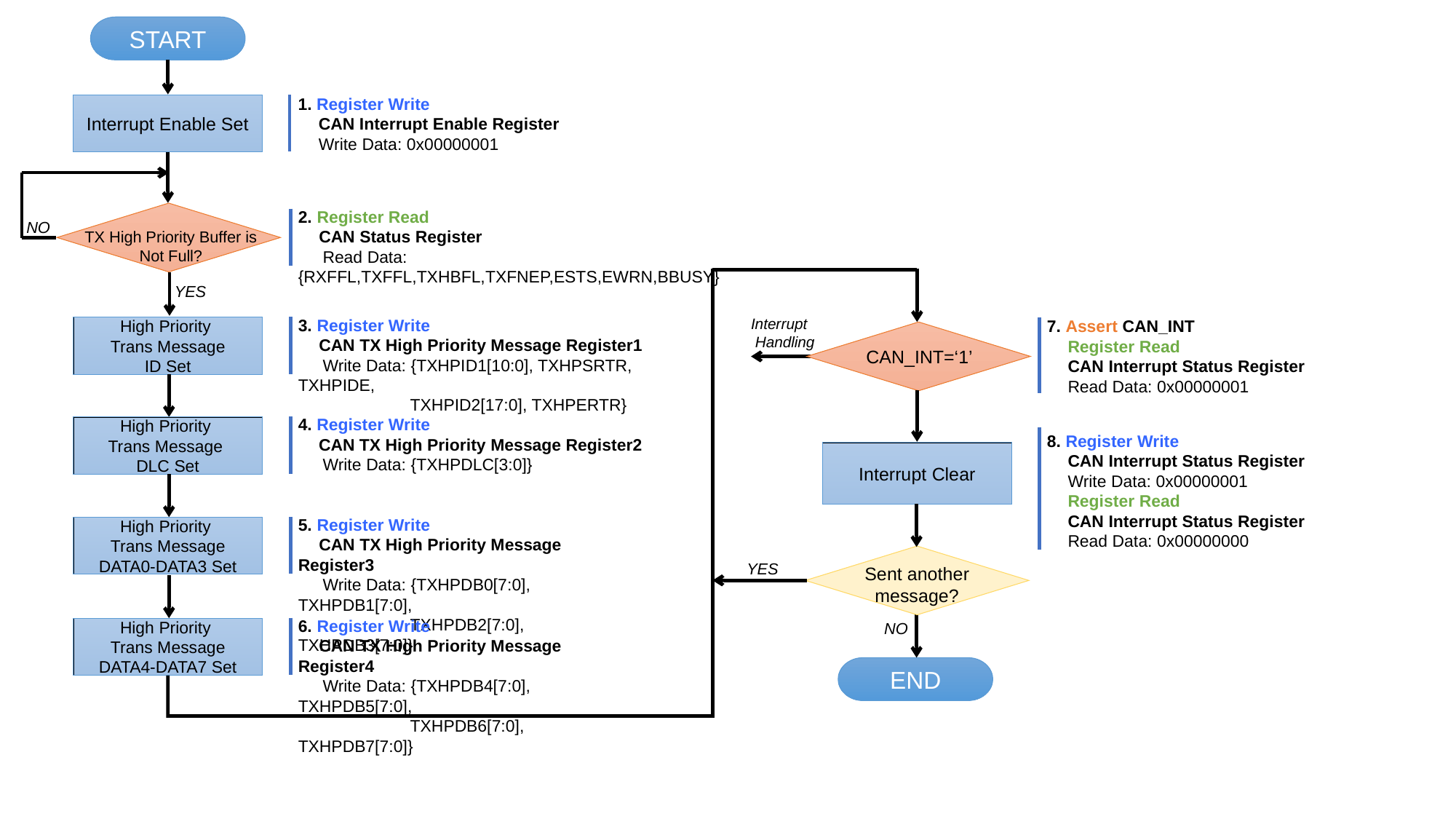

START
1. Register Write
　CAN Interrupt Enable Register
　Write Data: 0x00000001
Interrupt Enable Set
2. Register Read
　CAN Status Register
　 Read Data: {RXFFL,TXFFL,TXHBFL,TXFNEP,ESTS,EWRN,BBUSY}

NO
TX High Priority Buffer is Not Full?
YES
3. Register Write
　CAN TX High Priority Message Register1
　 Write Data: {TXHPID1[10:0], TXHPSRTR, TXHPIDE,
　　　　　　  TXHPID2[17:0], TXHPERTR}
Interrupt
 Handling
7. Assert CAN_INT
　Register Read
　CAN Interrupt Status Register
　Read Data: 0x00000001
High Priority
Trans Message
ID Set

CAN_INT=‘1’
4. Register Write
　CAN TX High Priority Message Register2
　 Write Data: {TXHPDLC[3:0]}
High Priority
Trans Message
DLC Set
8. Register Write
　CAN Interrupt Status Register
　Write Data: 0x00000001
　Register Read
　CAN Interrupt Status Register
　Read Data: 0x00000000
Interrupt Clear
5. Register Write
　CAN TX High Priority Message Register3
　 Write Data: {TXHPDB0[7:0], TXHPDB1[7:0],
　　　　　　  TXHPDB2[7:0], TXHPDB3[7:0]}
High Priority
Trans Message DATA0-DATA3 Set

YES
Sent another message?
6. Register Write
　CAN TX High Priority Message Register4
　 Write Data: {TXHPDB4[7:0], TXHPDB5[7:0],
　　　　　　  TXHPDB6[7:0], TXHPDB7[7:0]}
NO
High Priority
Trans Message DATA4-DATA7 Set
END